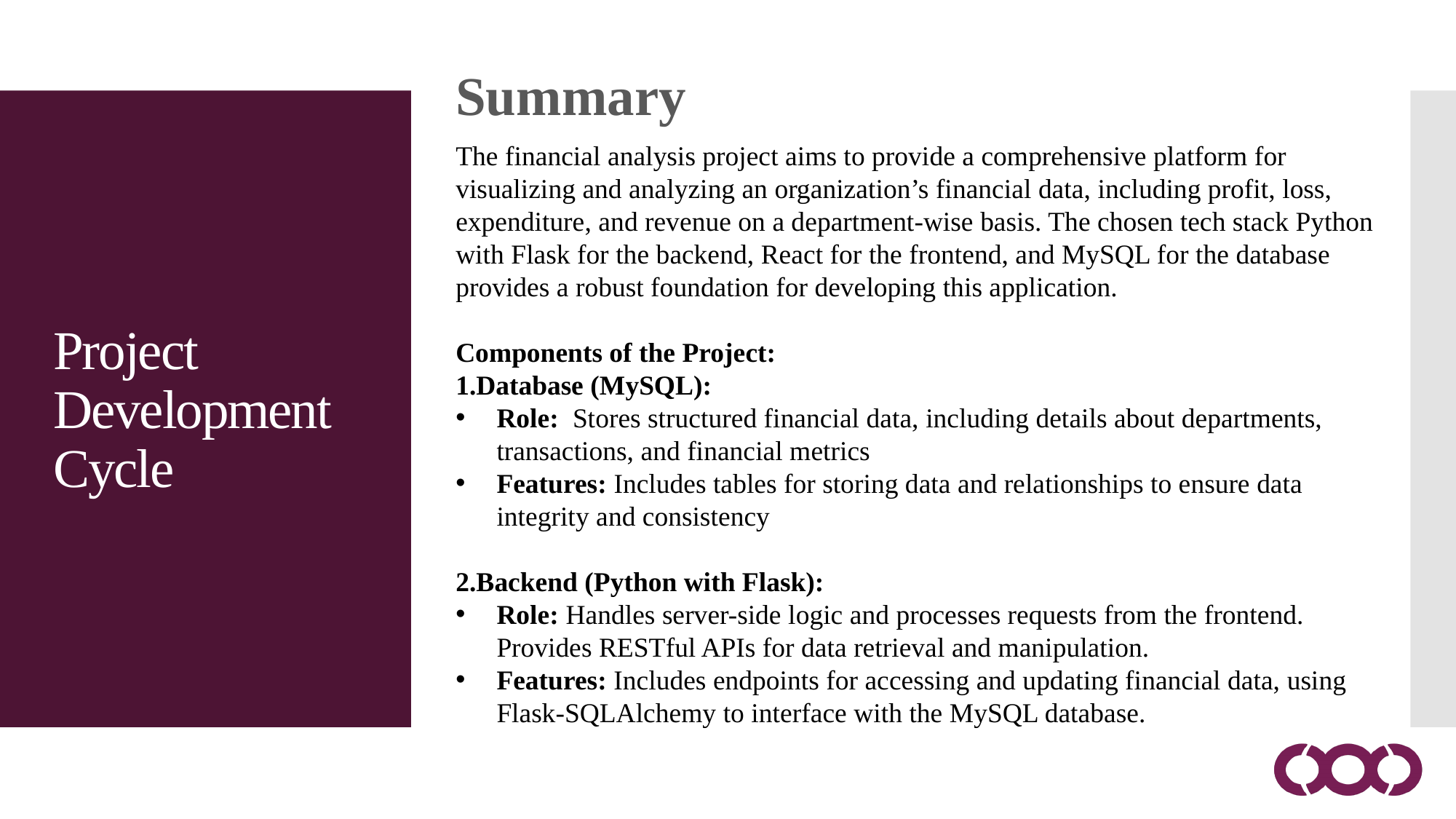

Summary
The financial analysis project aims to provide a comprehensive platform for visualizing and analyzing an organization’s financial data, including profit, loss, expenditure, and revenue on a department-wise basis. The chosen tech stack Python with Flask for the backend, React for the frontend, and MySQL for the database provides a robust foundation for developing this application.

Components of the Project:
Database (MySQL):
Role:  Stores structured financial data, including details about departments, transactions, and financial metrics
Features: Includes tables for storing data and relationships to ensure data integrity and consistency

2.Backend (Python with Flask):
Role: Handles server-side logic and processes requests from the frontend. Provides RESTful APIs for data retrieval and manipulation.
Features: Includes endpoints for accessing and updating financial data, using Flask-SQLAlchemy to interface with the MySQL database.

Project Development Cycle